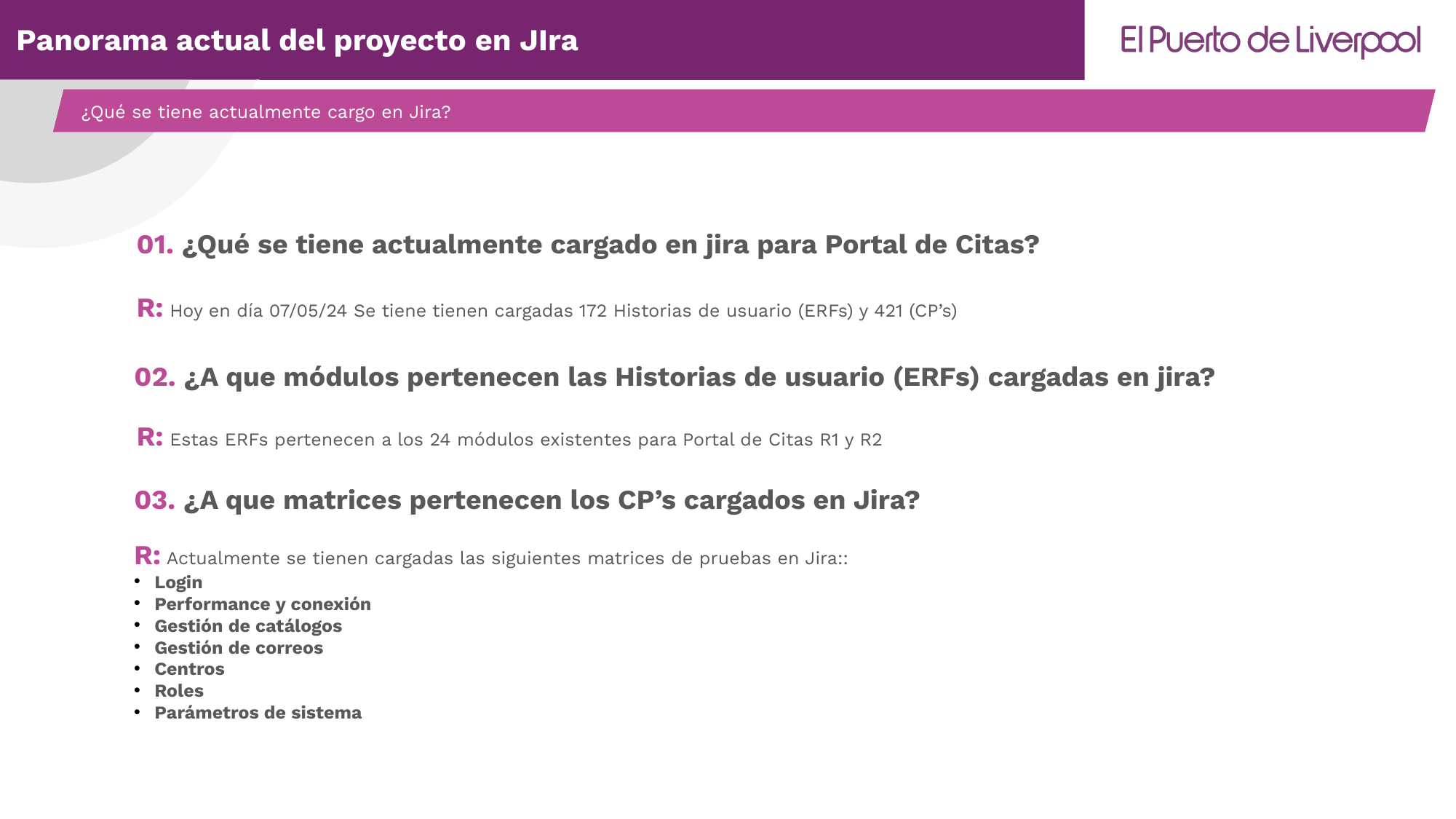

Panorama actual del proyecto en JIra
¿Qué se tiene actualmente cargo en Jira?

01. ¿Qué se tiene actualmente cargado en jira para Portal de Citas?
R: Hoy en día 07/05/24 Se tiene tienen cargadas 172 Historias de usuario (ERFs) y 421 (CP’s)
02. ¿A que módulos pertenecen las Historias de usuario (ERFs) cargadas en jira?
R: Estas ERFs pertenecen a los 24 módulos existentes para Portal de Citas R1 y R2
03. ¿A que matrices pertenecen los CP’s cargados en Jira?
R: Actualmente se tienen cargadas las siguientes matrices de pruebas en Jira::
Login
Performance y conexión
Gestión de catálogos
Gestión de correos
Centros
Roles
Parámetros de sistema